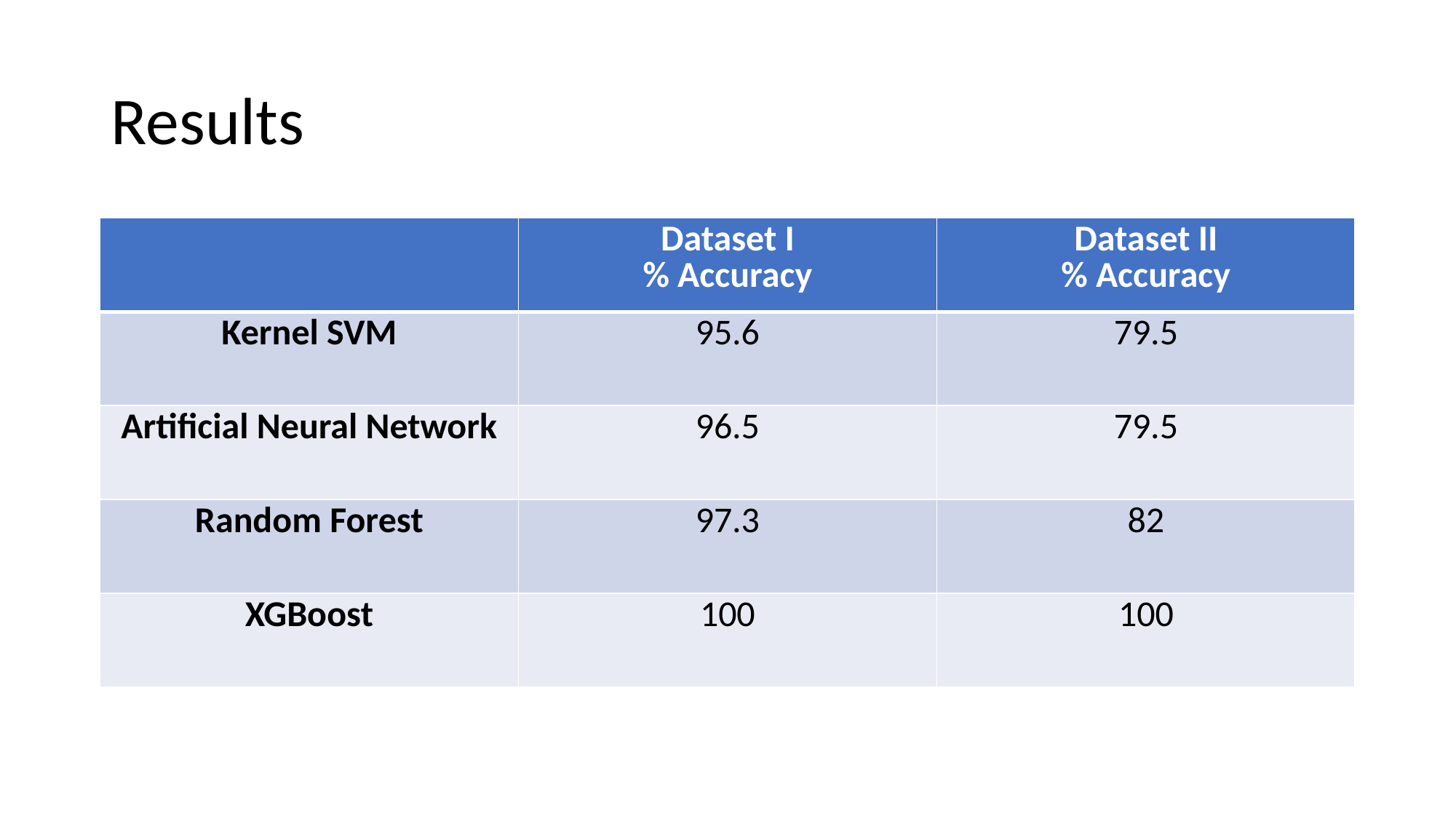

# Results
|  | Dataset I % Accuracy | Dataset II % Accuracy |
| --- | --- | --- |
| Kernel SVM | 95.6 | 79.5 |
| Artificial Neural Network | 96.5 | 79.5 |
| Random Forest | 97.3 | 82 |
| XGBoost | 100 | 100 |